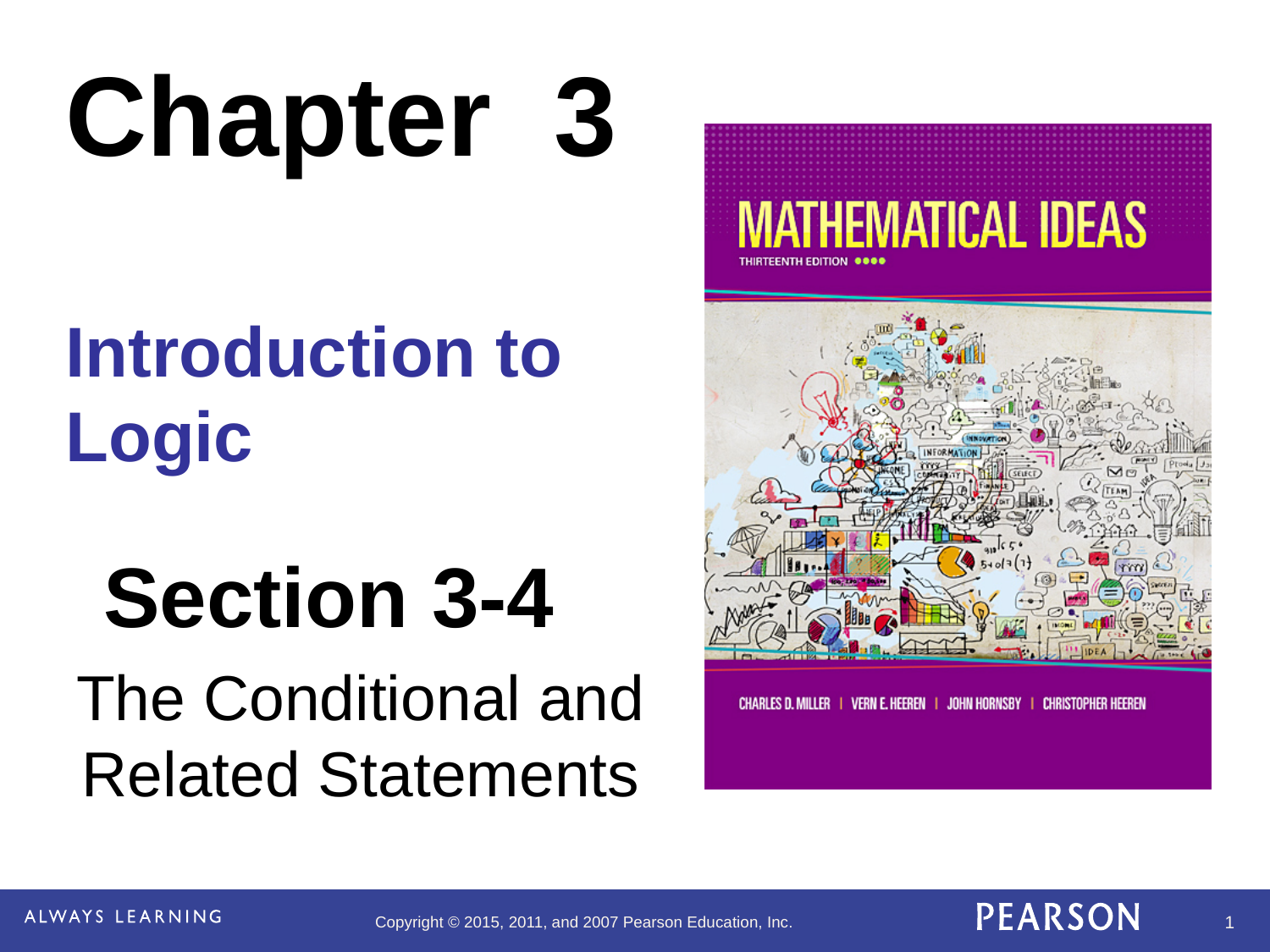

# Chapter  3

Introduction to Logic
Section 3-4
The Conditional and Related Statements